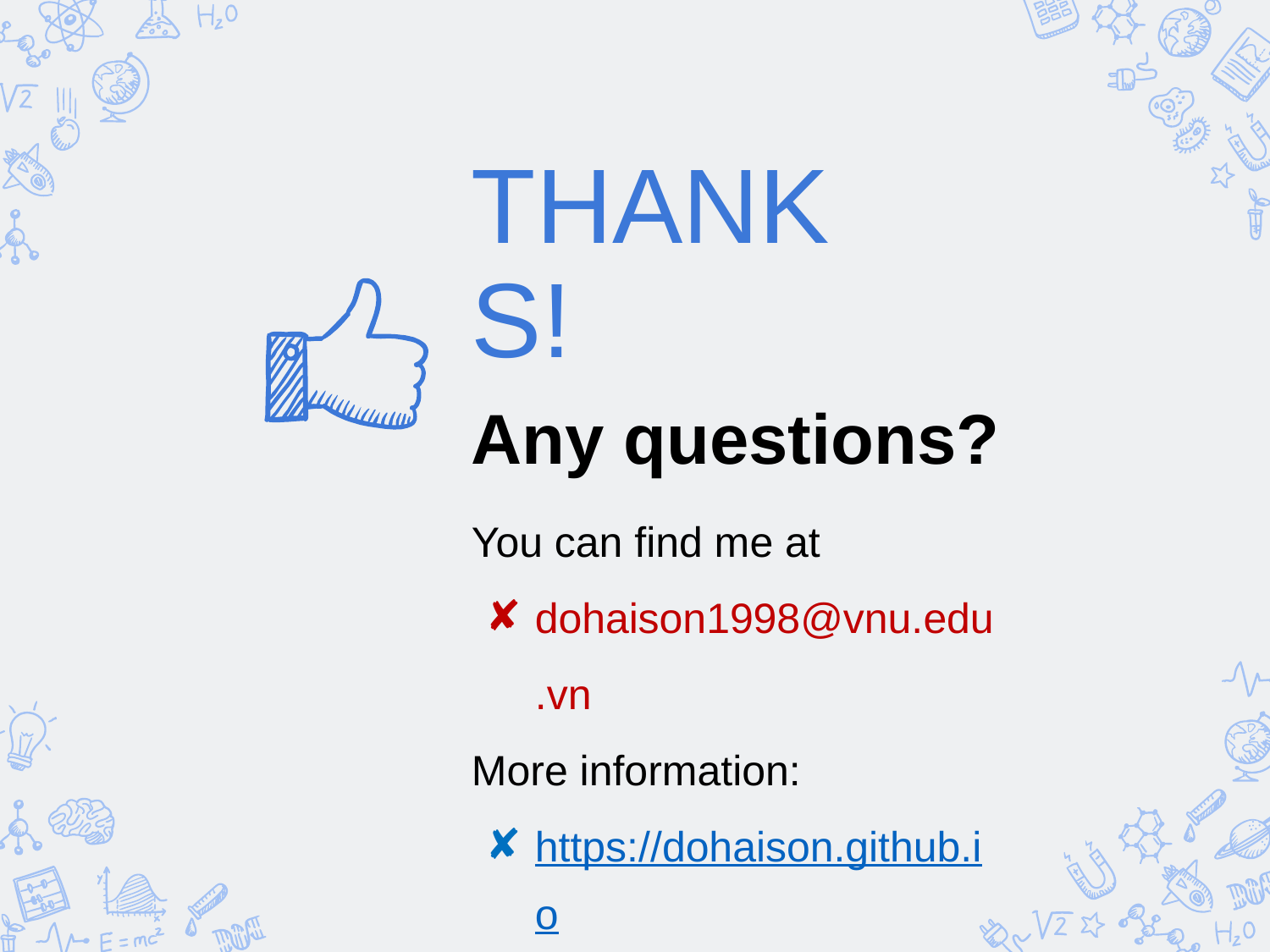

THANKS!

Any questions?
You can find me at
dohaison1998@vnu.edu.vn
More information:
https://dohaison.github.io